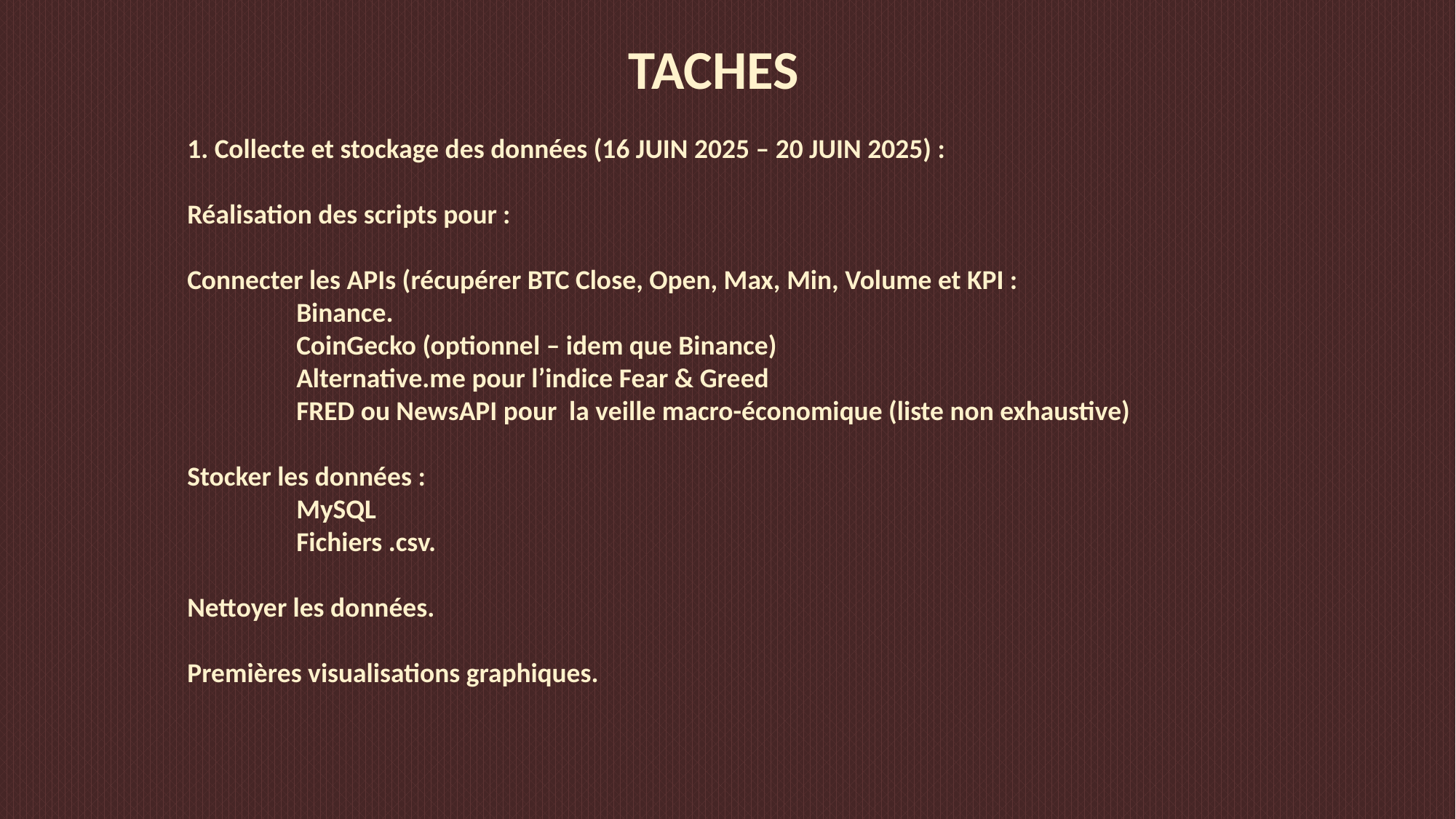

TACHES
1. Collecte et stockage des données (16 JUIN 2025 – 20 JUIN 2025) :

Réalisation des scripts pour :

Connecter les APIs (récupérer BTC Close, Open, Max, Min, Volume et KPI :
	Binance.
	CoinGecko (optionnel – idem que Binance)
	Alternative.me pour l’indice Fear & Greed
	FRED ou NewsAPI pour  la veille macro-économique (liste non exhaustive)

Stocker les données :
	MySQL
	Fichiers .csv.

Nettoyer les données.

Premières visualisations graphiques.